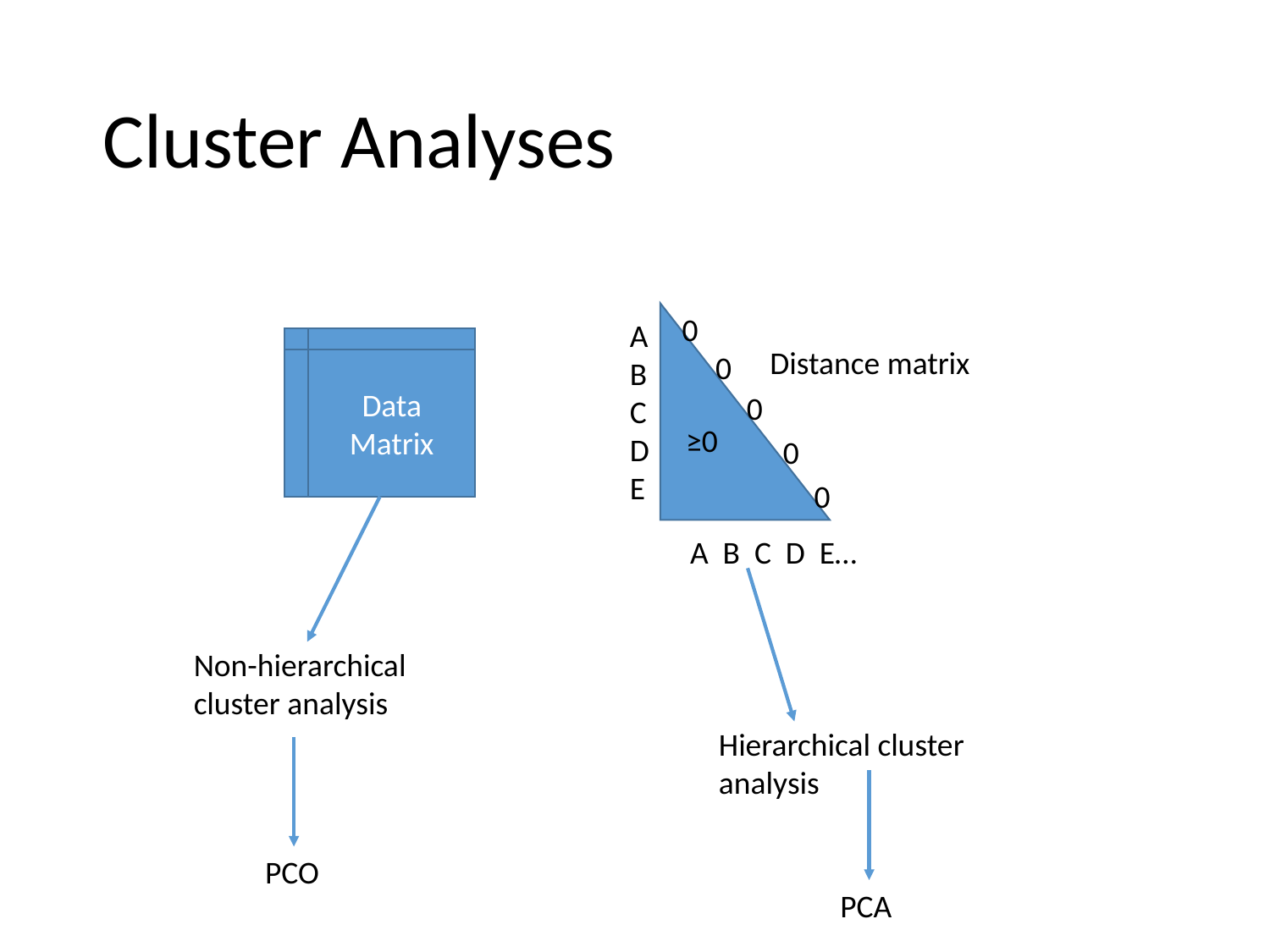

# Cluster Analyses

0
A
B
C
D
E
Data
Matrix
Distance matrix
0
0
≥0
0
0
A  B  C  D  E…
Non-hierarchical cluster analysis
Hierarchical cluster analysis
PCO
PCA